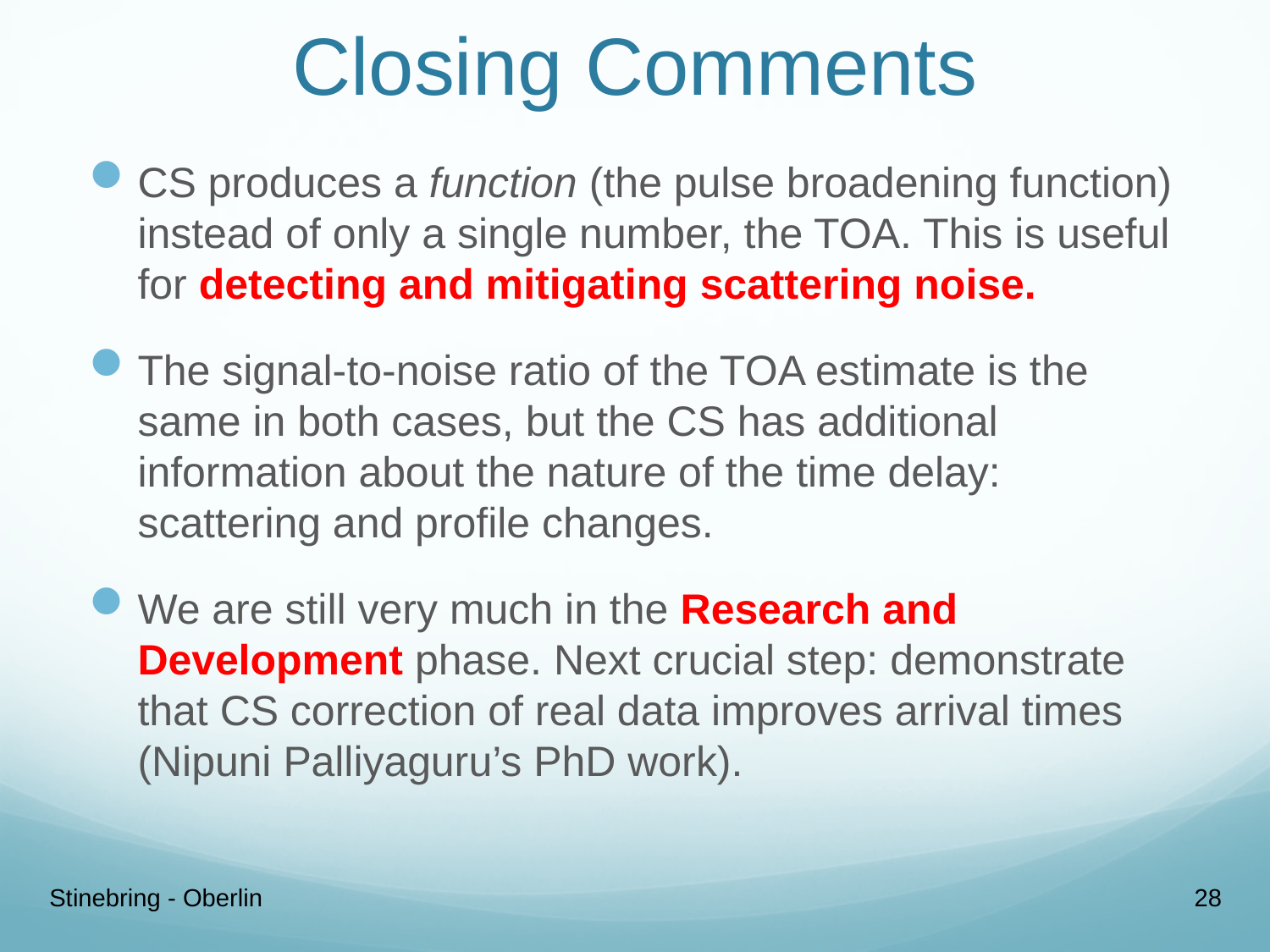

# Closing Comments
CS produces a function (the pulse broadening function) instead of only a single number, the TOA. This is useful for detecting and mitigating scattering noise.
The signal-to-noise ratio of the TOA estimate is the same in both cases, but the CS has additional information about the nature of the time delay: scattering and profile changes.
We are still very much in the Research and Development phase. Next crucial step: demonstrate that CS correction of real data improves arrival times (Nipuni Palliyaguru’s PhD work).

Stinebring - Oberlin
28